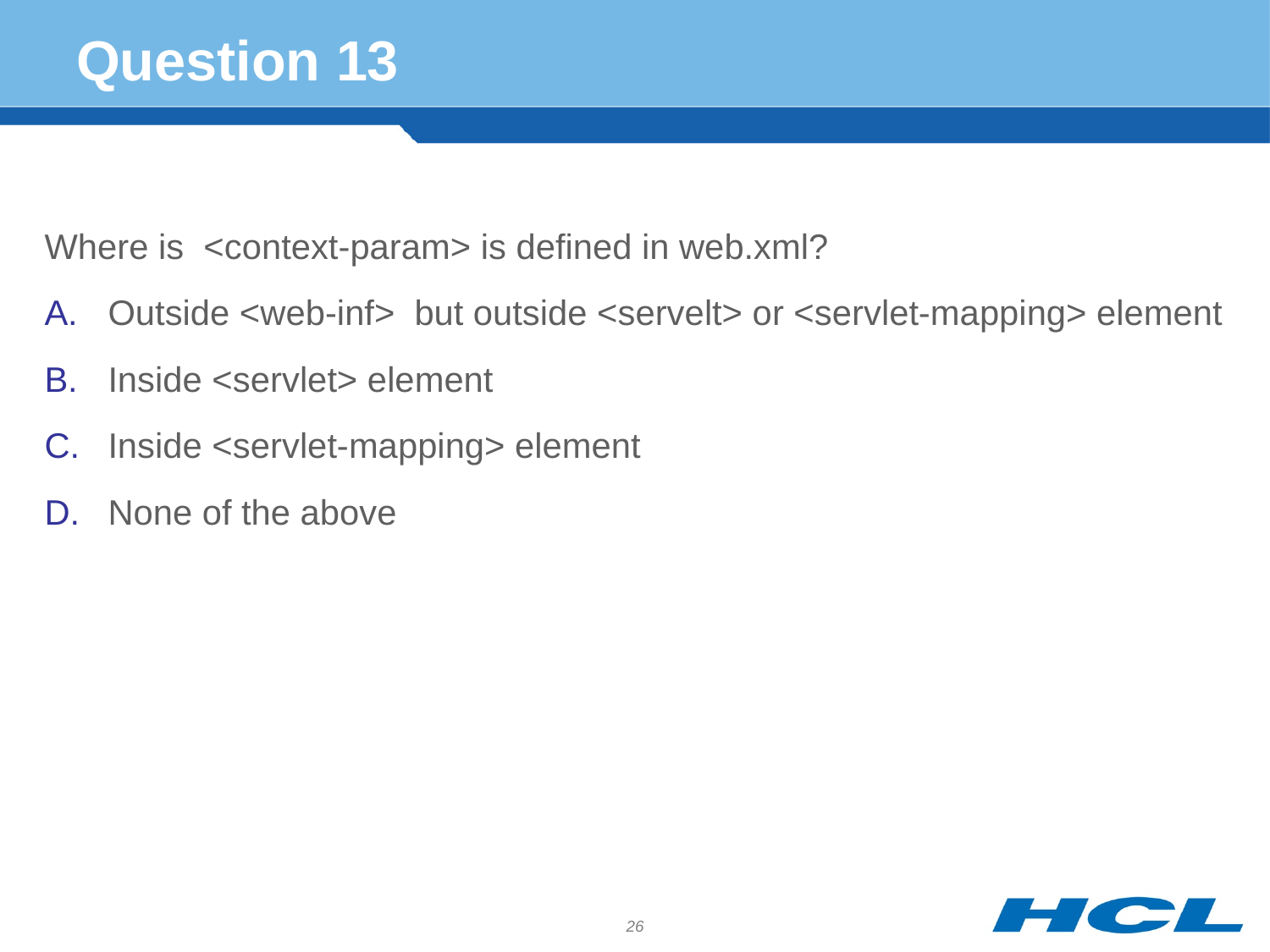

# Question 13
Where is  <context-param> is defined in web.xml?
Outside <web-inf>  but outside <servelt> or <servlet-mapping> element
Inside <servlet> element
Inside <servlet-mapping> element
None of the above
26